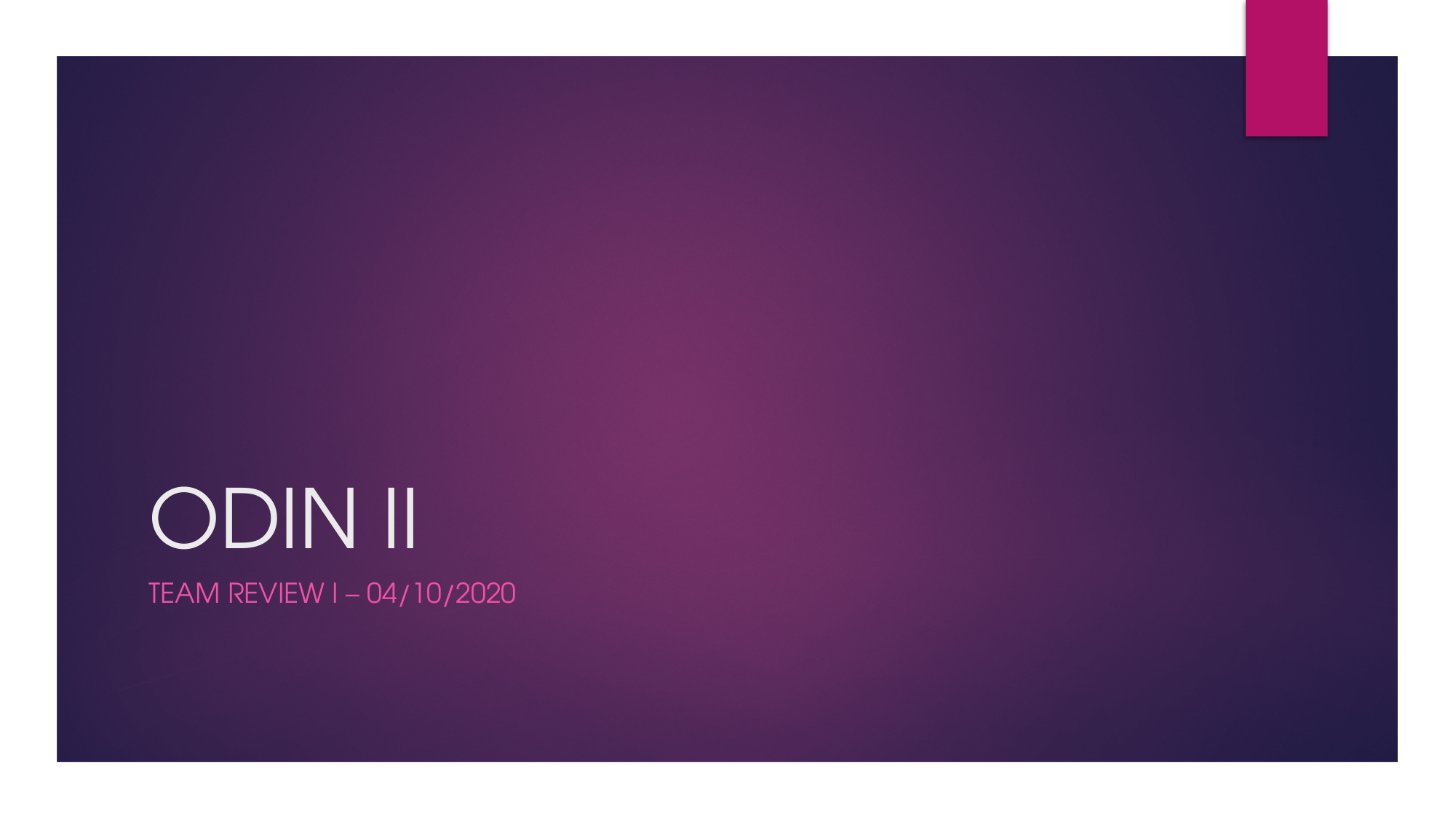

# ODIN II
TEAM REVIEW I – 04/10/2020